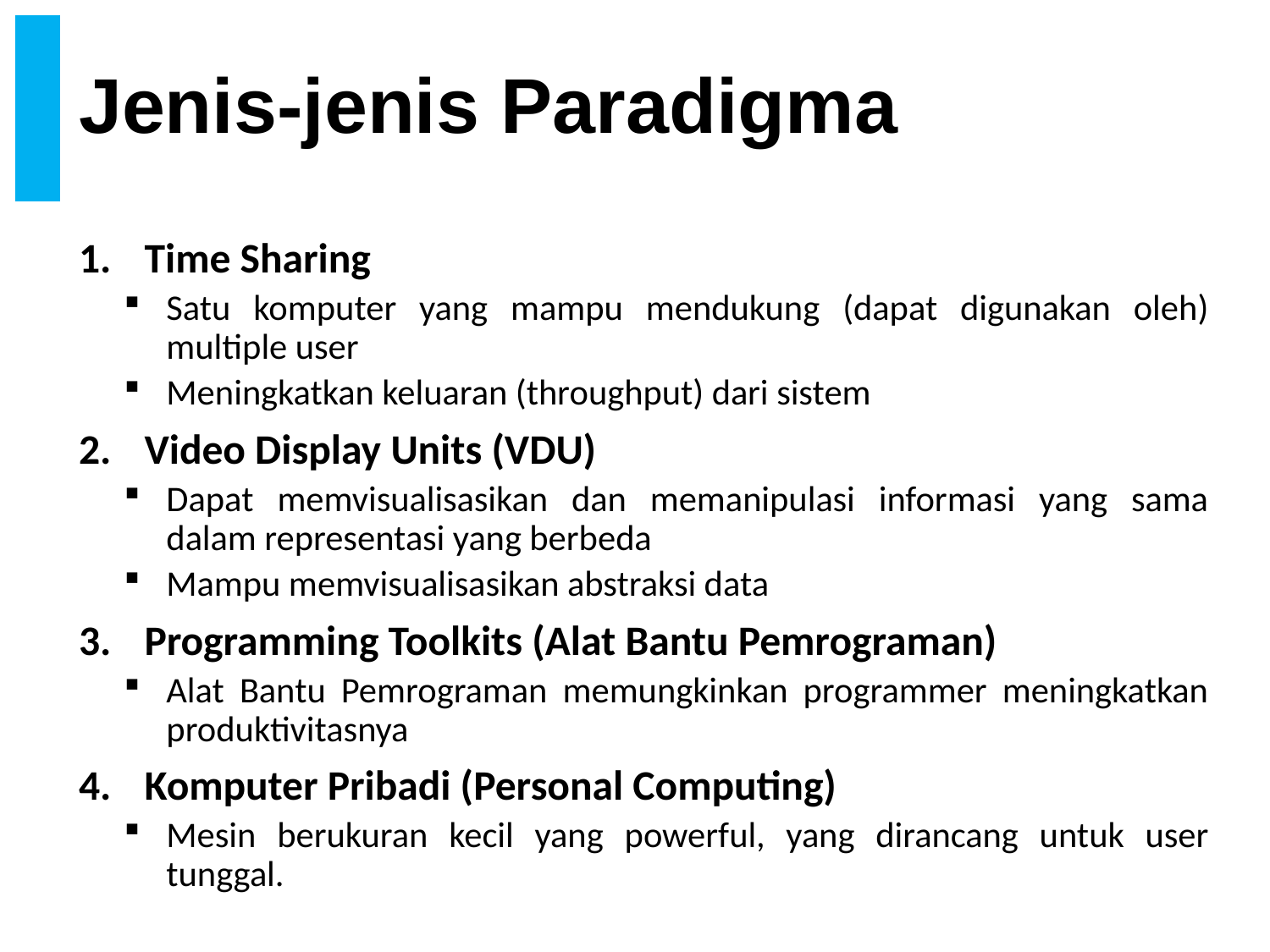

# Jenis-jenis Paradigma
Time Sharing
Satu komputer yang mampu mendukung (dapat digunakan oleh) multiple user
Meningkatkan keluaran (throughput) dari sistem
Video Display Units (VDU)
Dapat memvisualisasikan dan memanipulasi informasi yang sama dalam representasi yang berbeda
Mampu memvisualisasikan abstraksi data
Programming Toolkits (Alat Bantu Pemrograman)
Alat Bantu Pemrograman memungkinkan programmer meningkatkan produktivitasnya
Komputer Pribadi (Personal Computing)
Mesin berukuran kecil yang powerful, yang dirancang untuk user tunggal.